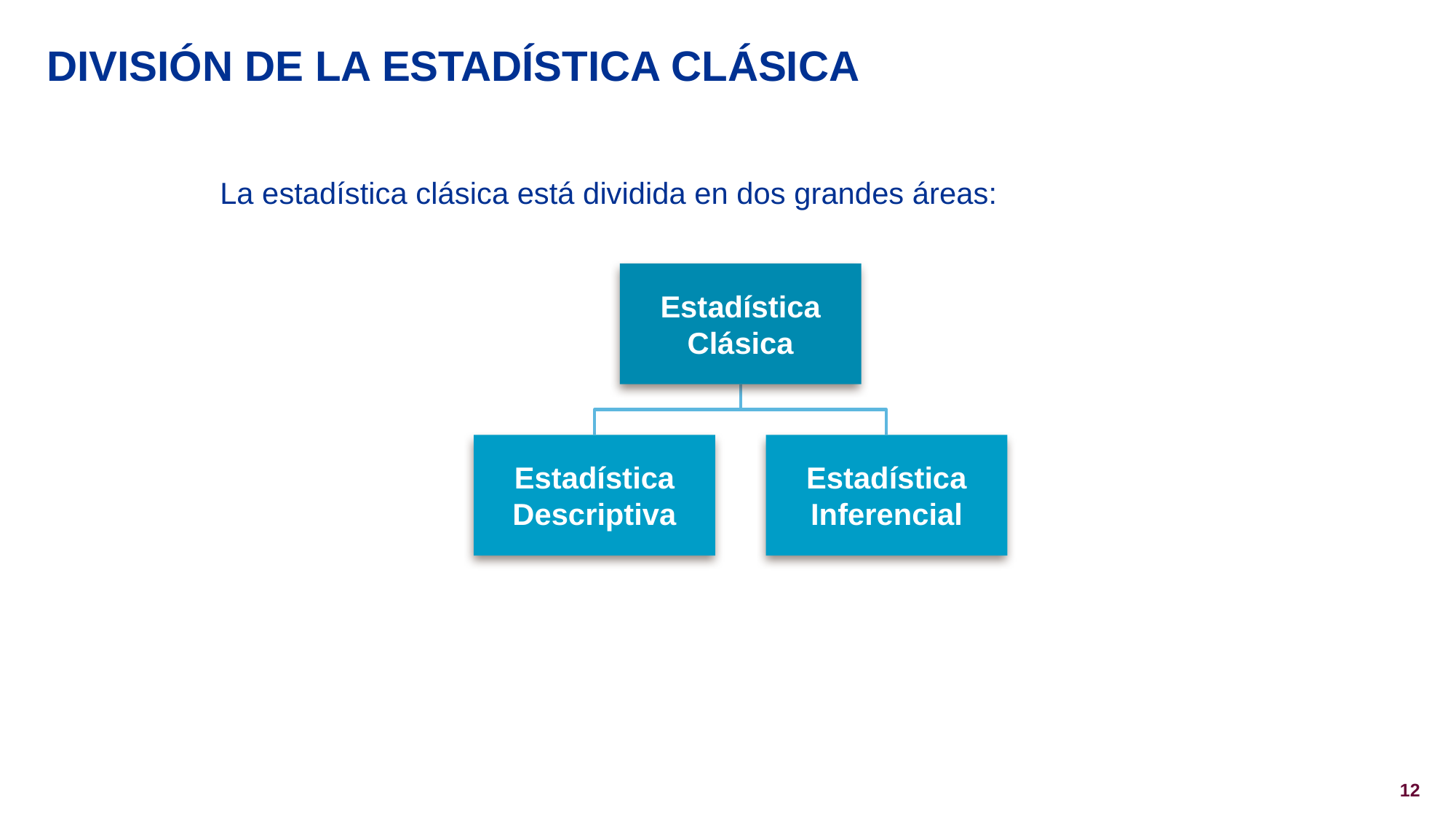

# División de la Estadística clásica
La estadística clásica está dividida en dos grandes áreas:

Estadística Clásica
Estadística Descriptiva
Estadística Inferencial
12